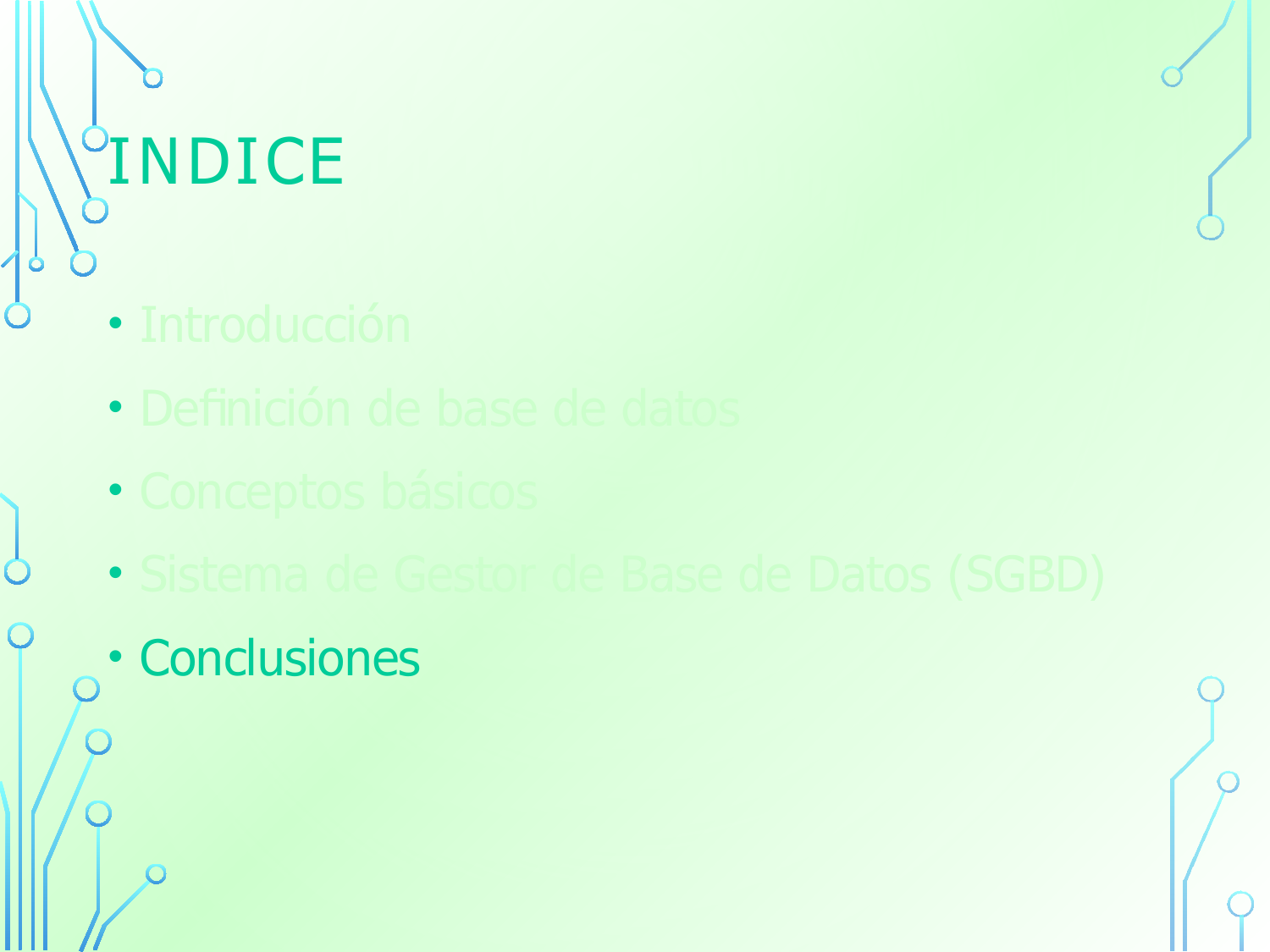

# INDICE
Introducción
Definición de base de datos
Conceptos básicos
Sistema de Gestor de Base de Datos (SGBD)
Conclusiones